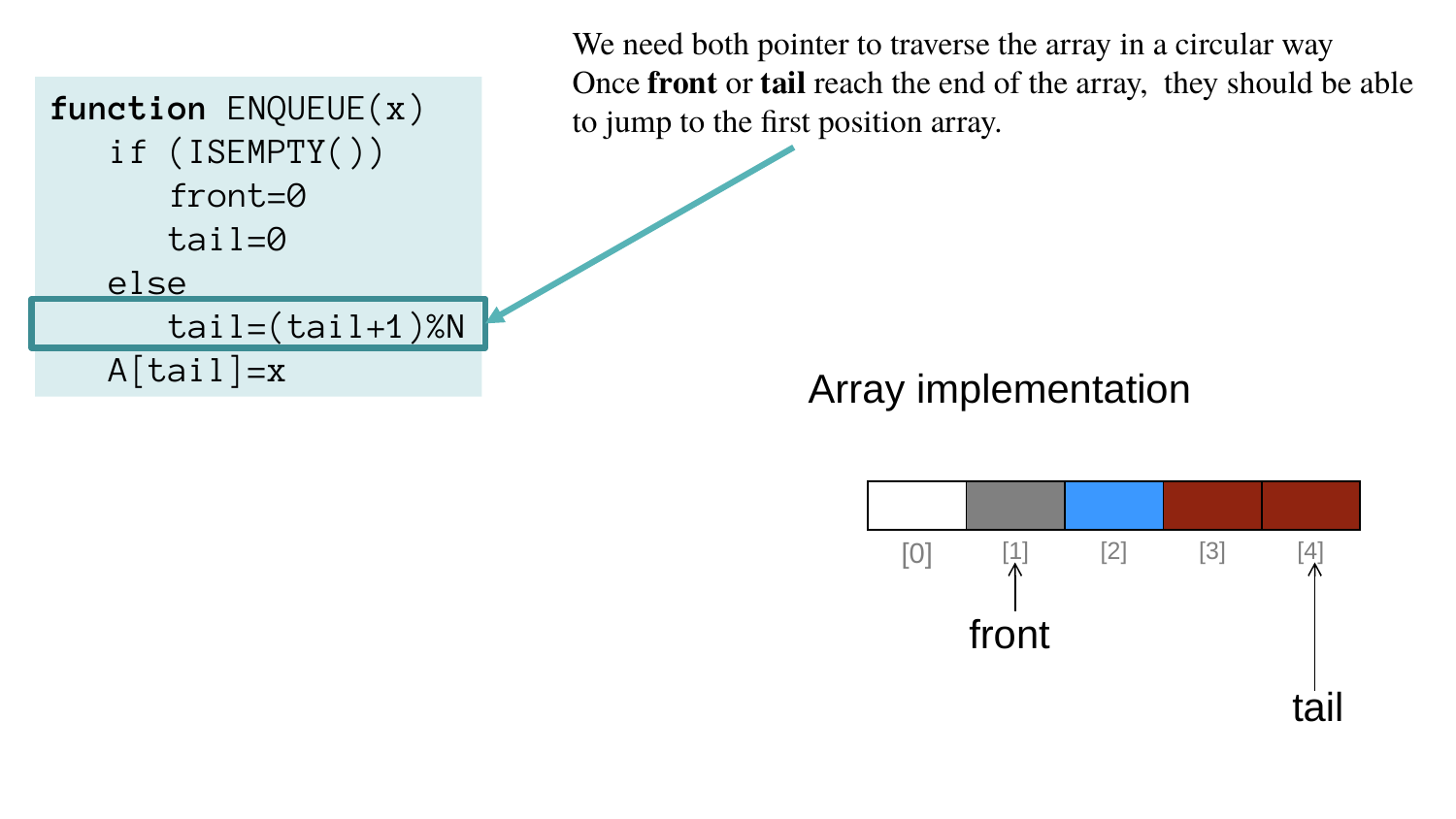

We need both pointer to traverse the array in a circular way
Once front or tail reach the end of the array,  they should be able to jump to the first position array.
function ENQUEUE(x)
   if (ISEMPTY())
      front=0
      tail=0
   else
      tail=(tail+1)%N
   A[tail]=x

Array implementation
|  |  |  |  |  |
| --- | --- | --- | --- | --- |
| [0] | [1] | [2] | [3] | [4] |
front
tail